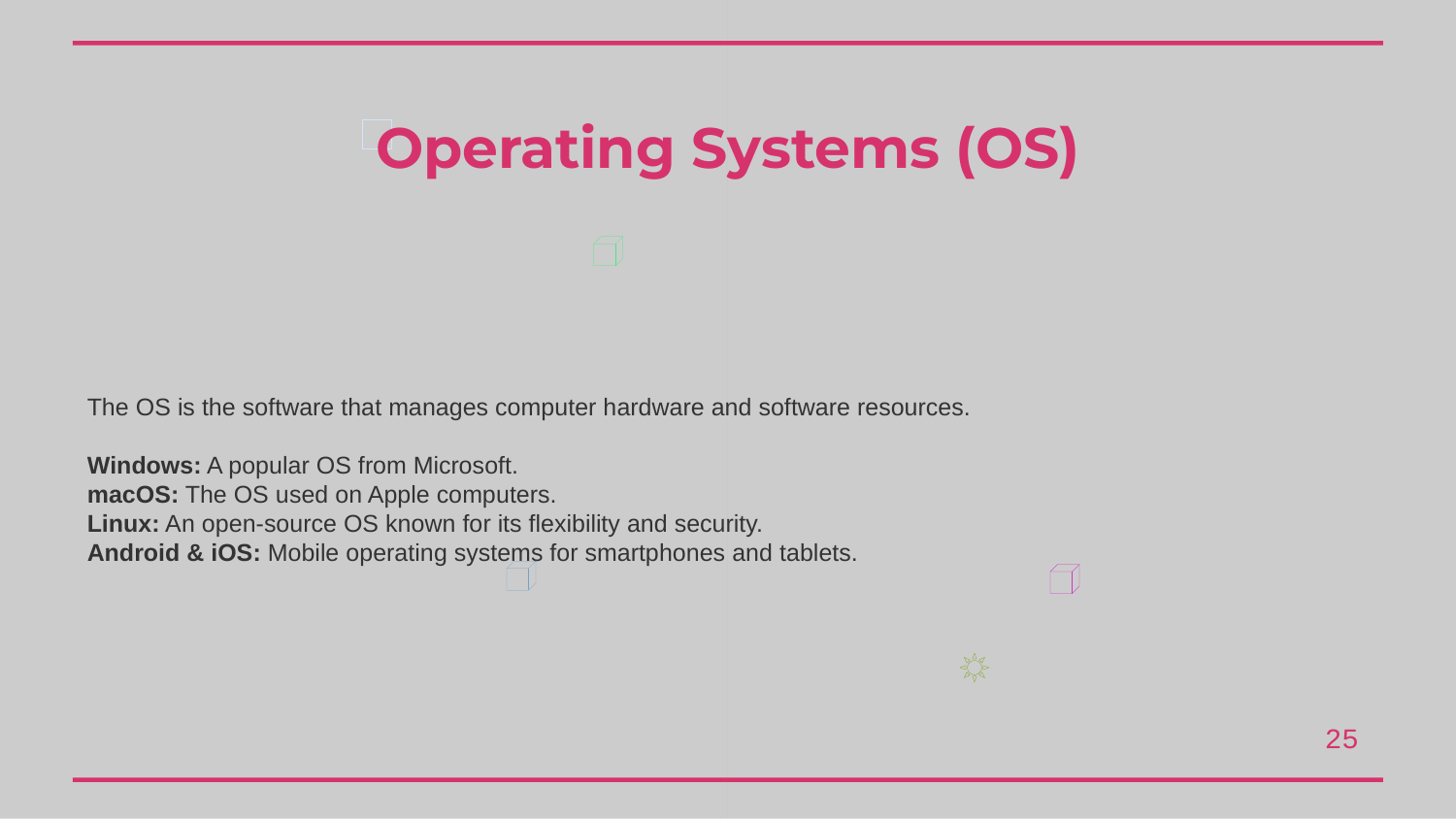

Operating Systems (OS)

The OS is the software that manages computer hardware and software resources.

Windows: A popular OS from Microsoft.
macOS: The OS used on Apple computers.
Linux: An open-source OS known for its flexibility and security.
Android & iOS: Mobile operating systems for smartphones and tablets.

25